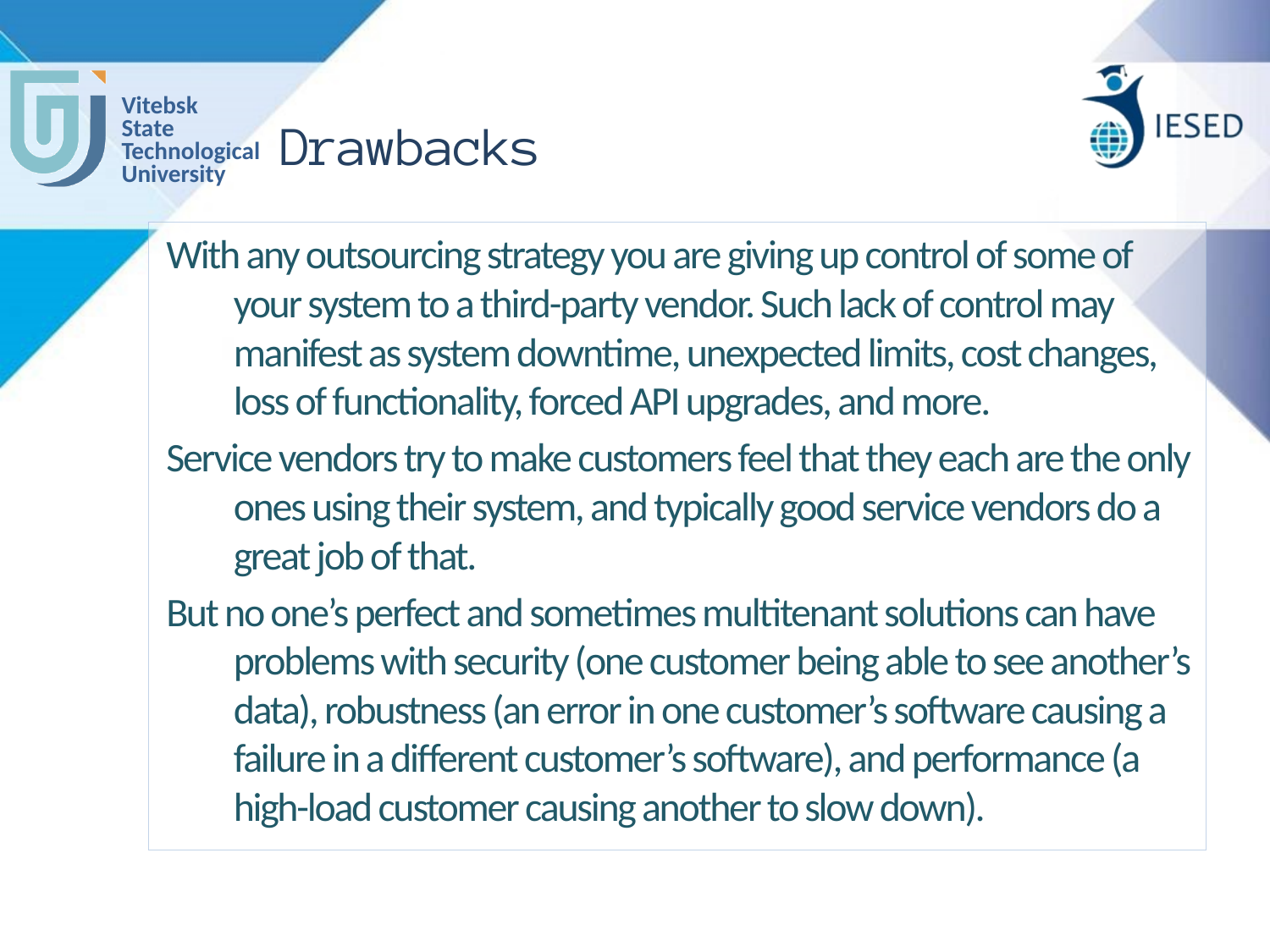

# Drawbacks
With any outsourcing strategy you are giving up control of some of your system to a third-party vendor. Such lack of control may manifest as system downtime, unexpected limits, cost changes, loss of functionality, forced API upgrades, and more.
Service vendors try to make customers feel that they each are the only ones using their system, and typically good service vendors do a great job of that.
But no one’s perfect and sometimes multitenant solutions can have problems with security (one customer being able to see another’s data), robustness (an error in one customer’s software causing a failure in a different customer’s software), and performance (a high-load customer causing another to slow down).